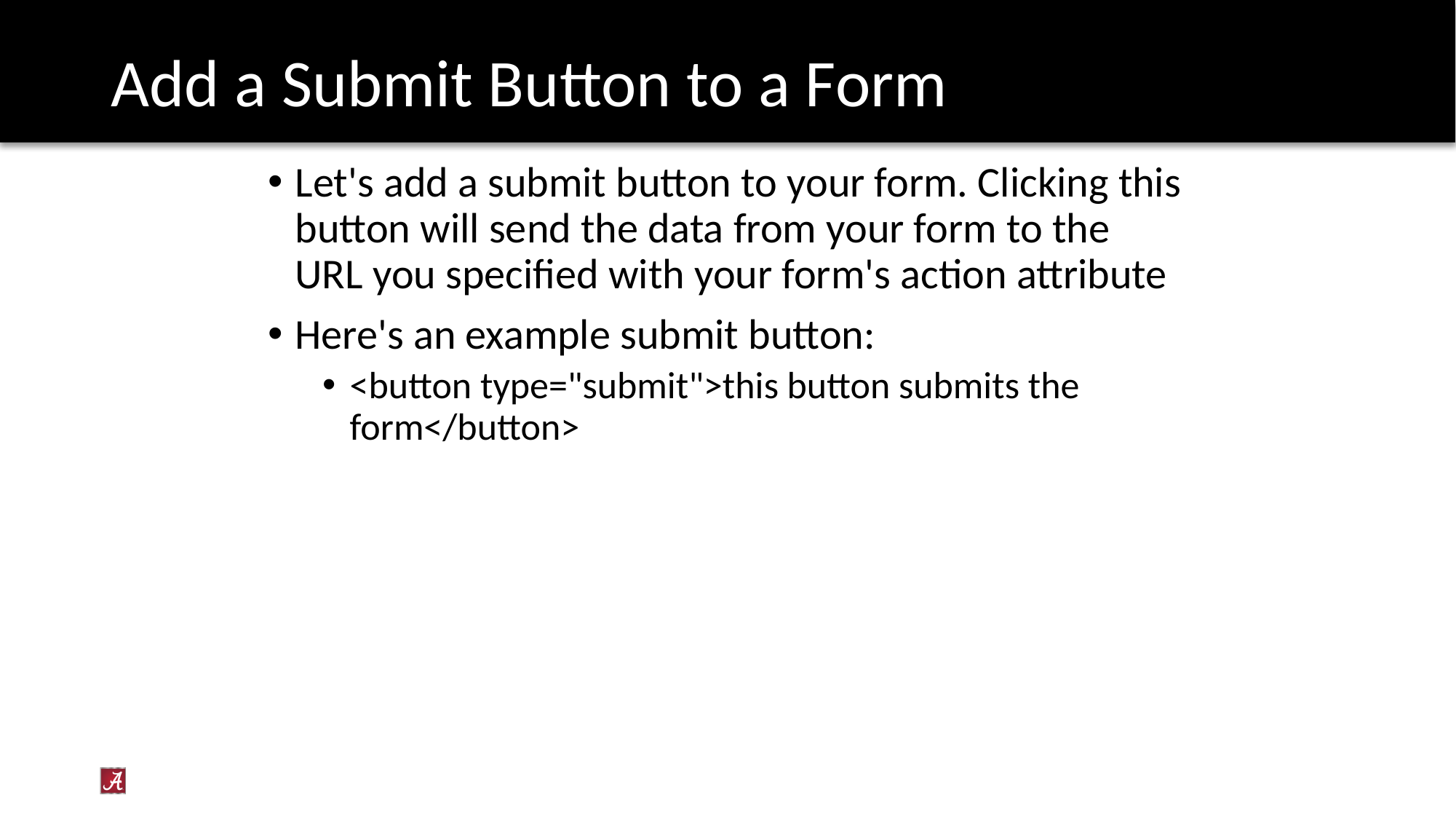

# Add a Submit Button to a Form
Let's add a submit button to your form. Clicking this button will send the data from your form to the URL you specified with your form's action attribute
Here's an example submit button:
<button type="submit">this button submits the form</button>